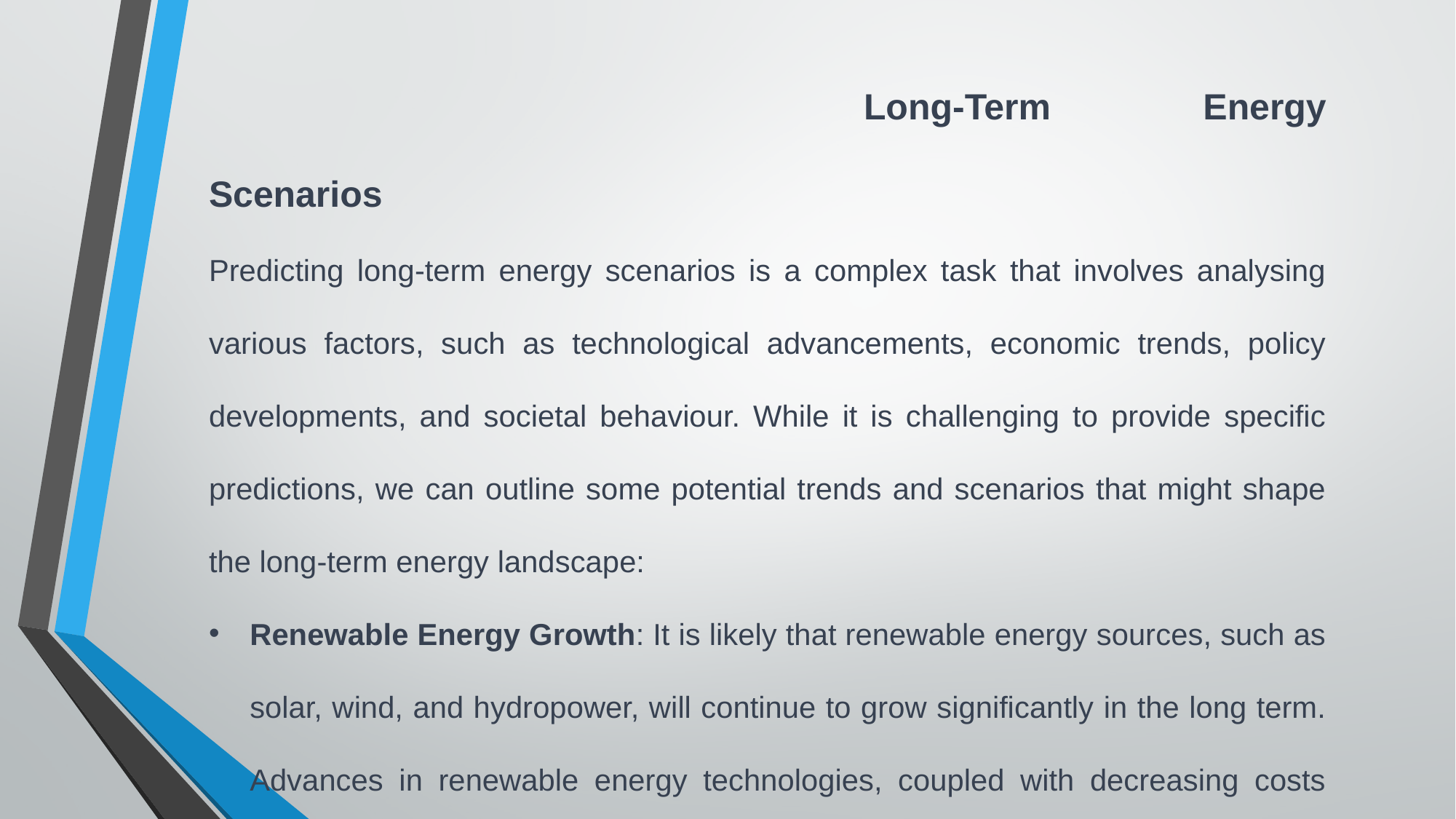

Long-Term Energy Scenarios
Predicting long-term energy scenarios is a complex task that involves analysing various factors, such as technological advancements, economic trends, policy developments, and societal behaviour. While it is challenging to provide specific predictions, we can outline some potential trends and scenarios that might shape the long-term energy landscape:
Renewable Energy Growth: It is likely that renewable energy sources, such as solar, wind, and hydropower, will continue to grow significantly in the long term. Advances in renewable energy technologies, coupled with decreasing costs and increasing efficiency, will make them more competitive with traditional fossil fuels.